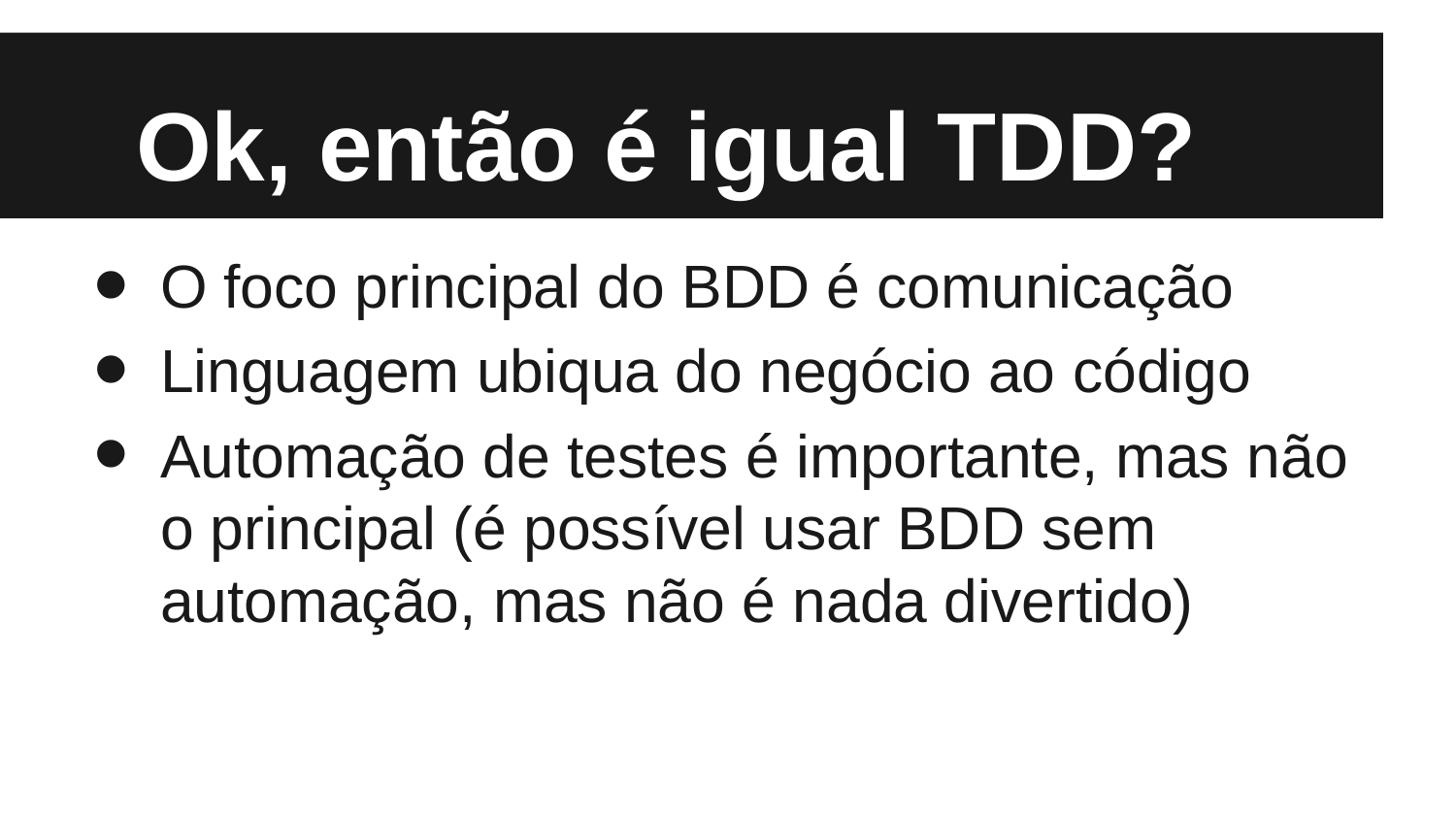

# Ok, então é igual TDD?
O foco principal do BDD é comunicação
Linguagem ubiqua do negócio ao código
Automação de testes é importante, mas não o principal (é possível usar BDD sem automação, mas não é nada divertido)